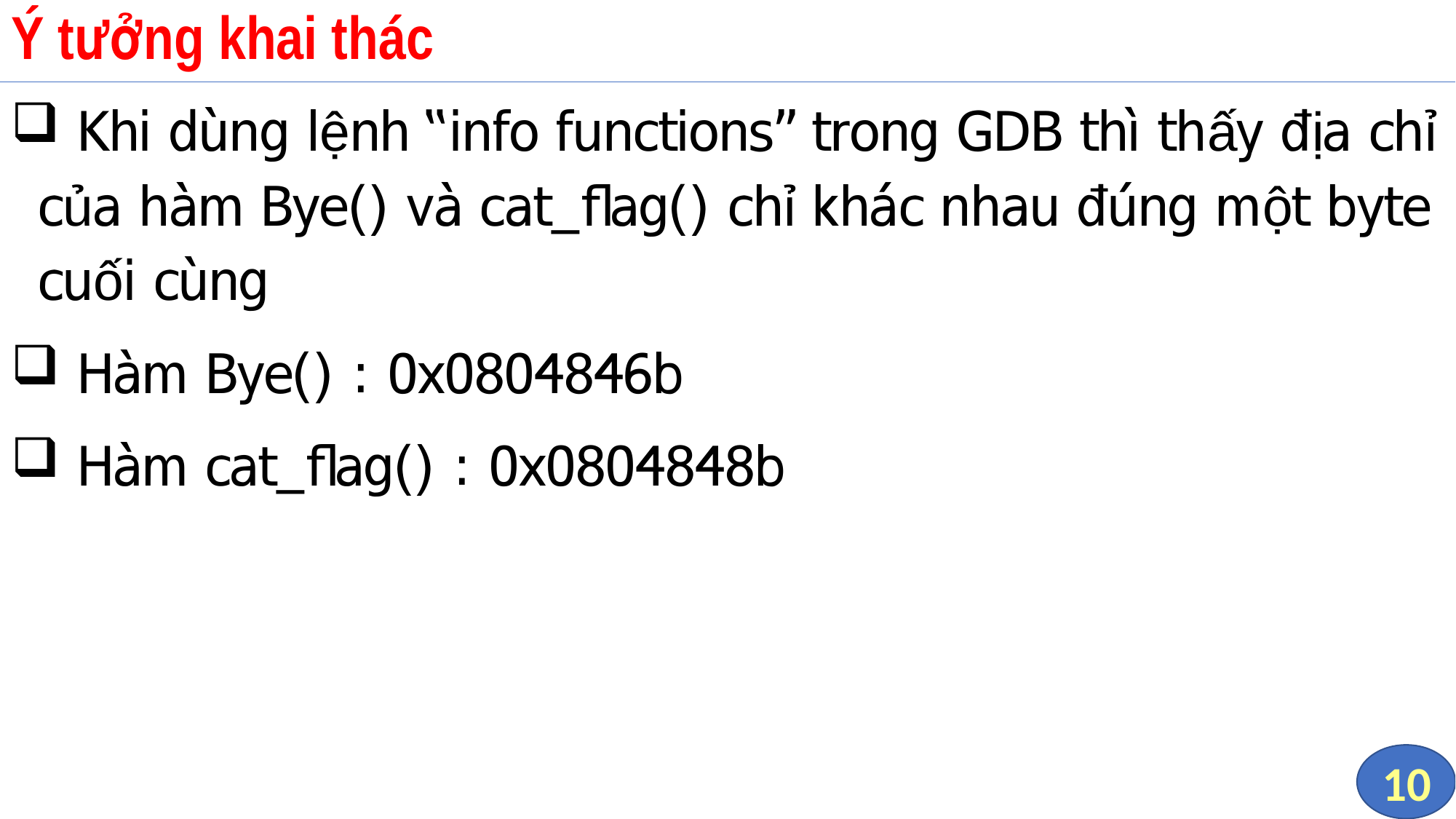

# Ý tưởng khai thác
 Khi dùng lệnh “info functions” trong GDB thì thấy địa chỉ của hàm Bye() và cat_flag() chỉ khác nhau đúng một byte cuối cùng
 Hàm Bye() : 0x0804846b
 Hàm cat_flag() : 0x0804848b
10